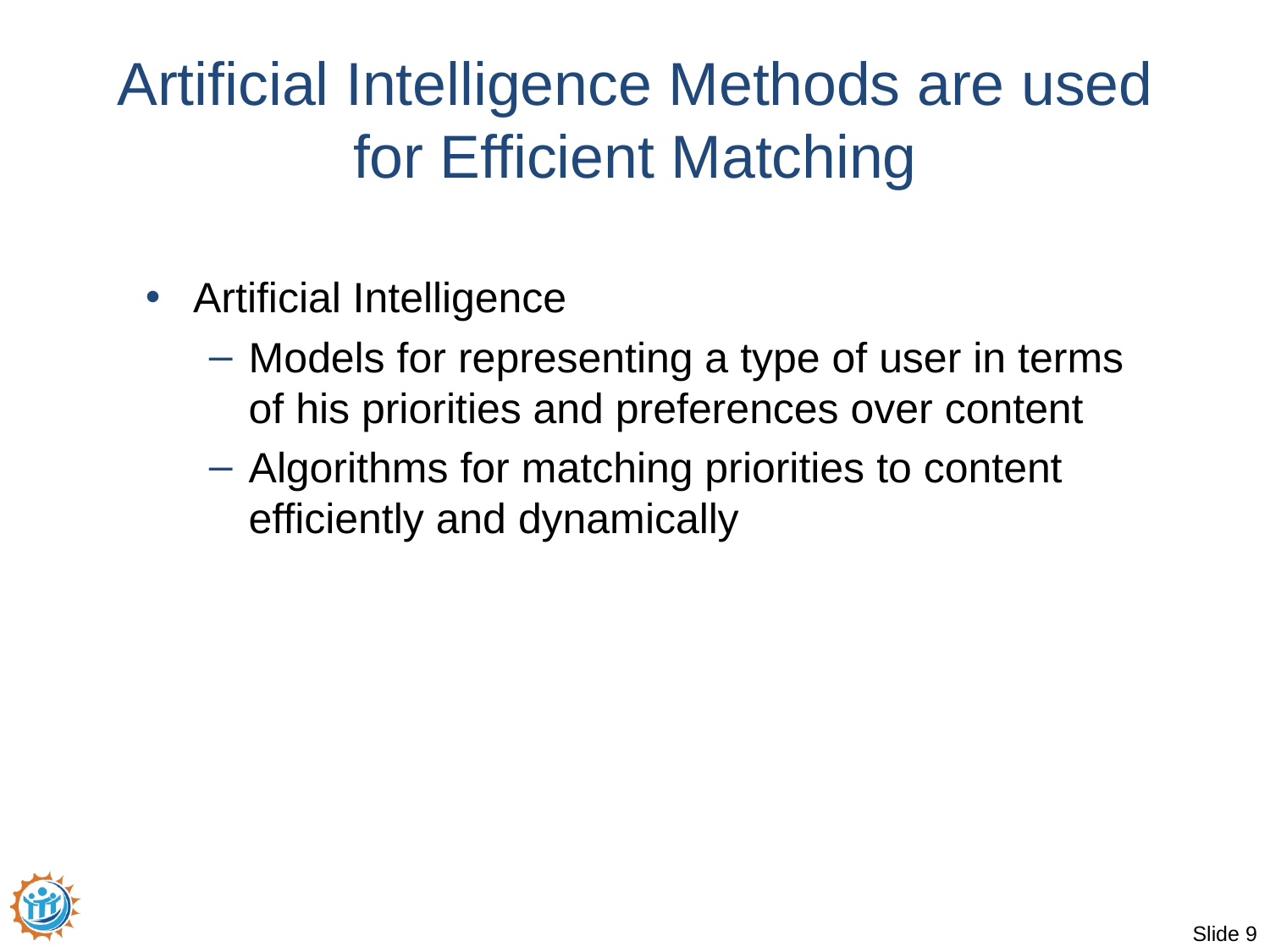

# Artificial Intelligence Methods are used for Efficient Matching
Artificial Intelligence
Models for representing a type of user in terms of his priorities and preferences over content
Algorithms for matching priorities to content efficiently and dynamically